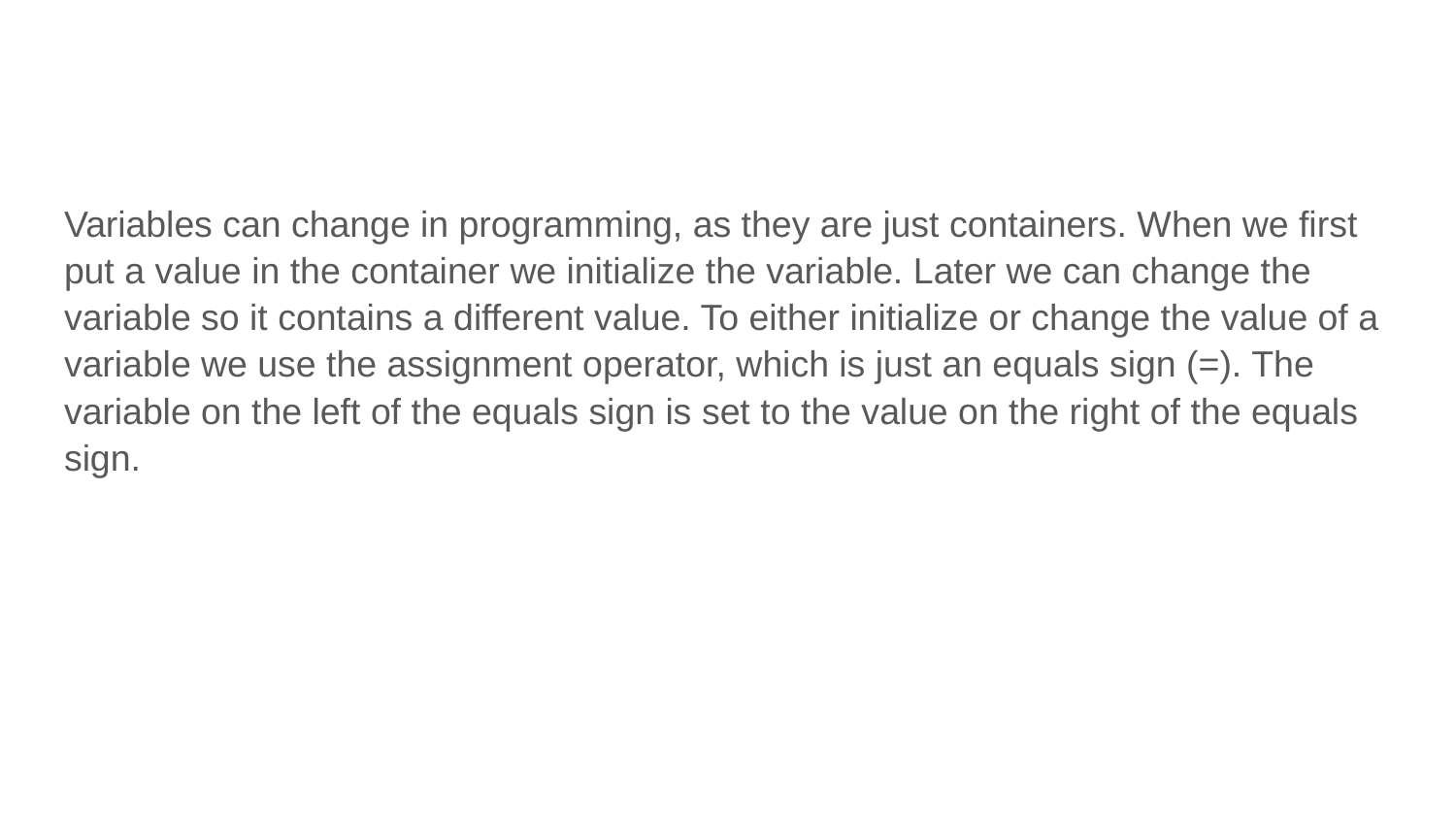

Variables can change in programming, as they are just containers. When we first put a value in the container we initialize the variable. Later we can change the variable so it contains a different value. To either initialize or change the value of a variable we use the assignment operator, which is just an equals sign (=). The variable on the left of the equals sign is set to the value on the right of the equals sign.